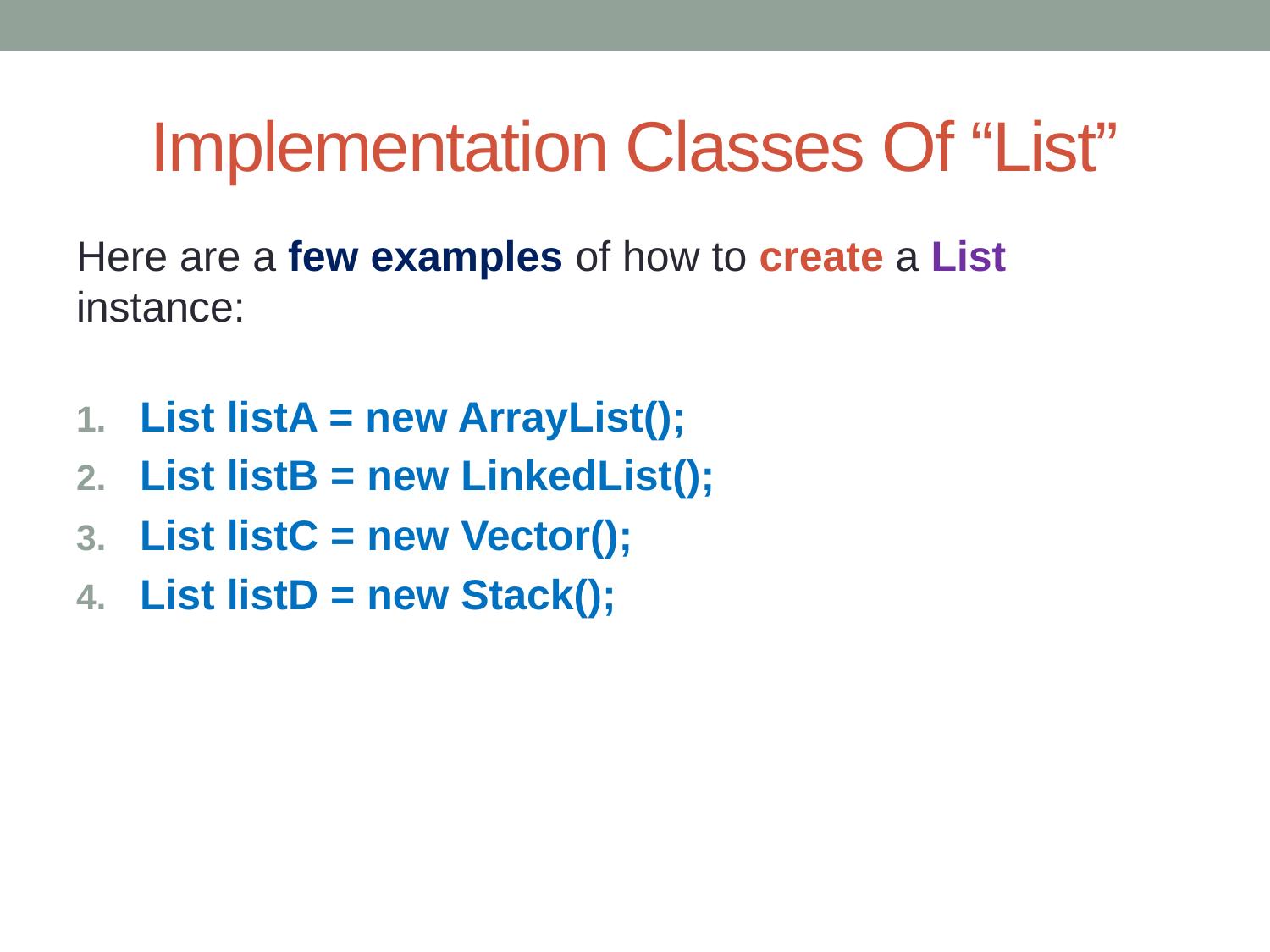

# Implementation Classes Of “List”
Here are a few examples of how to create a List instance:
List listA = new ArrayList();
List listB = new LinkedList();
List listC = new Vector();
List listD = new Stack();